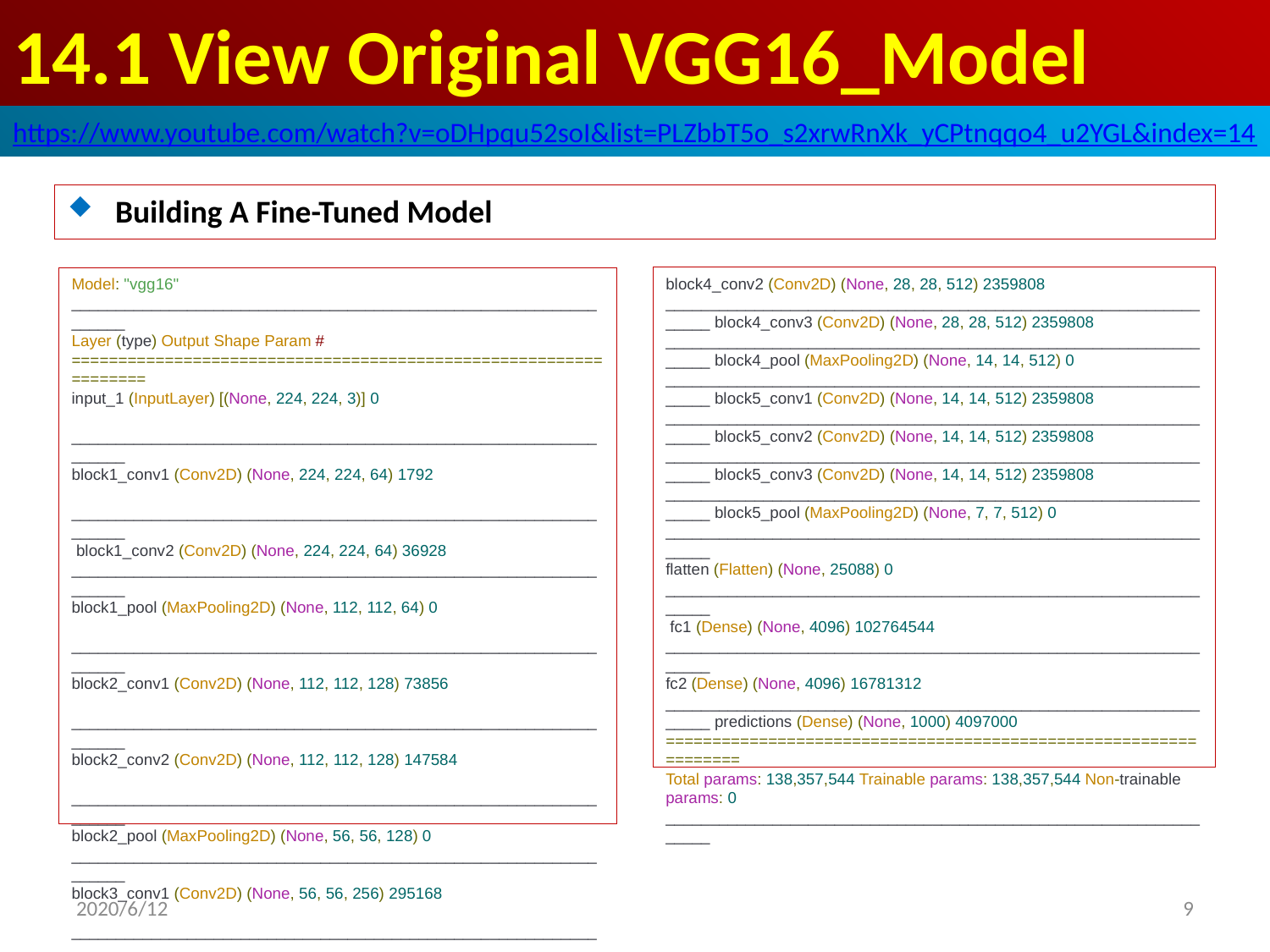

# 14.1 View Original VGG16_Model
https://www.youtube.com/watch?v=oDHpqu52soI&list=PLZbbT5o_s2xrwRnXk_yCPtnqqo4_u2YGL&index=14
Building A Fine-Tuned Model
Model: "vgg16"
_________________________________________________________________
Layer (type) Output Shape Param #
=================================================================
input_1 (InputLayer) [(None, 224, 224, 3)] 0
 _________________________________________________________________
block1_conv1 (Conv2D) (None, 224, 224, 64) 1792
 _________________________________________________________________
 block1_conv2 (Conv2D) (None, 224, 224, 64) 36928
_________________________________________________________________
block1_pool (MaxPooling2D) (None, 112, 112, 64) 0
 _________________________________________________________________
block2_conv1 (Conv2D) (None, 112, 112, 128) 73856
 _________________________________________________________________
block2_conv2 (Conv2D) (None, 112, 112, 128) 147584
 _________________________________________________________________
block2_pool (MaxPooling2D) (None, 56, 56, 128) 0
_________________________________________________________________
block3_conv1 (Conv2D) (None, 56, 56, 256) 295168
 _________________________________________________________________
block3_conv2 (Conv2D) (None, 56, 56, 256) 590080
 _________________________________________________________________
 block3_conv3 (Conv2D) (None, 56, 56, 256) 590080
_________________________________________________________________
block3_pool (MaxPooling2D) (None, 28, 28, 256) 0
_________________________________________________________________
 block4_conv1 (Conv2D) (None, 28, 28, 512) 1180160
 _________________________________________________________________
block4_conv2 (Conv2D) (None, 28, 28, 512) 2359808 _________________________________________________________________ block4_conv3 (Conv2D) (None, 28, 28, 512) 2359808 _________________________________________________________________ block4_pool (MaxPooling2D) (None, 14, 14, 512) 0 _________________________________________________________________ block5_conv1 (Conv2D) (None, 14, 14, 512) 2359808 _________________________________________________________________ block5_conv2 (Conv2D) (None, 14, 14, 512) 2359808 _________________________________________________________________ block5_conv3 (Conv2D) (None, 14, 14, 512) 2359808 _________________________________________________________________ block5_pool (MaxPooling2D) (None, 7, 7, 512) 0 _________________________________________________________________
flatten (Flatten) (None, 25088) 0 _________________________________________________________________
 fc1 (Dense) (None, 4096) 102764544 _________________________________________________________________
fc2 (Dense) (None, 4096) 16781312 _________________________________________________________________ predictions (Dense) (None, 1000) 4097000 =================================================================
Total params: 138,357,544 Trainable params: 138,357,544 Non-trainable params: 0 _________________________________________________________________
2020/6/12
9